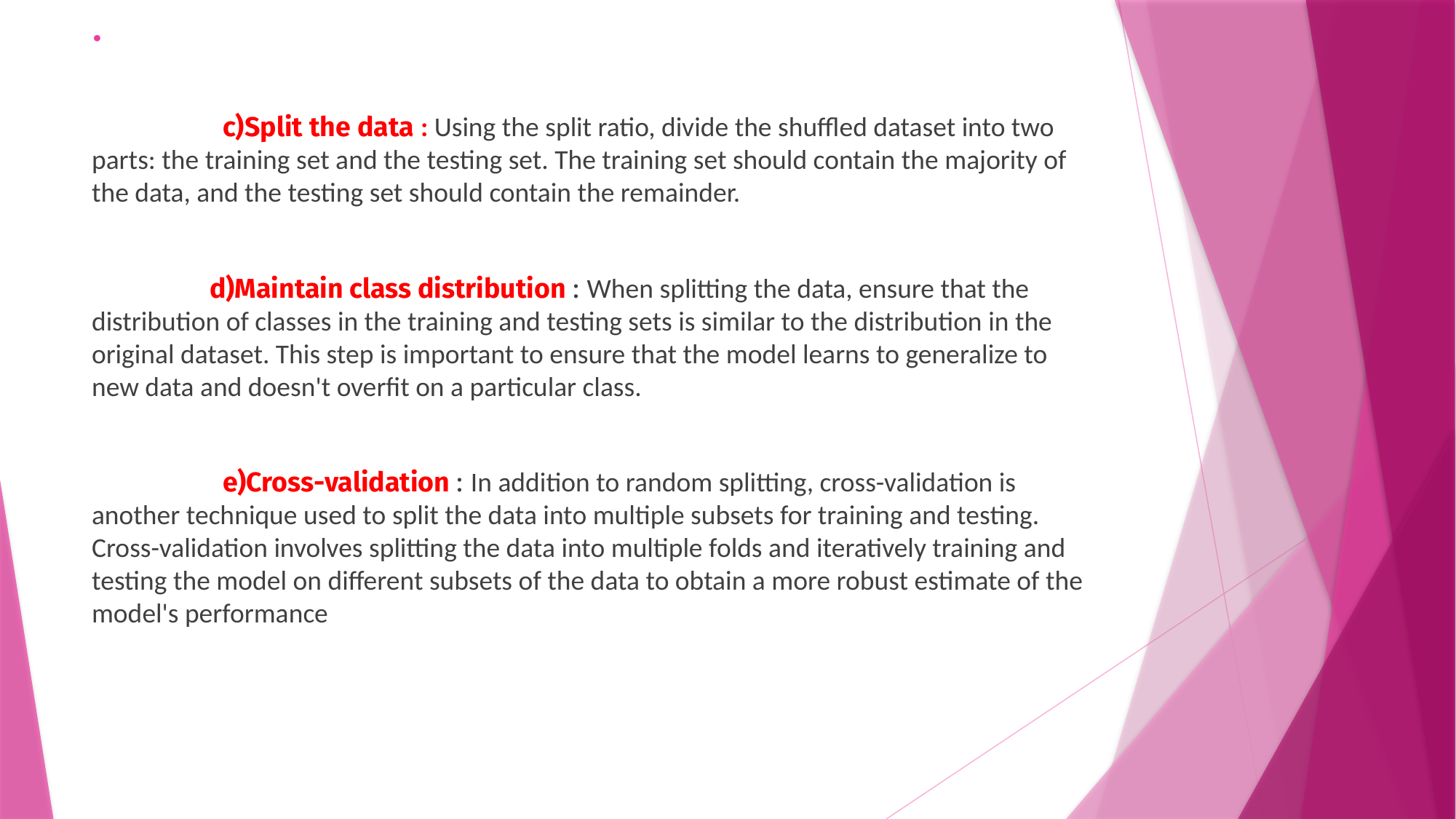

# .

                  c)Split the data : Using the split ratio, divide the shuffled dataset into two parts: the training set and the testing set. The training set should contain the majority of the data, and the testing set should contain the remainder.

                  d)Maintain class distribution : When splitting the data, ensure that the distribution of classes in the training and testing sets is similar to the distribution in the original dataset. This step is important to ensure that the model learns to generalize to new data and doesn't overfit on a particular class.

                  e)Cross-validation : In addition to random splitting, cross-validation is another technique used to split the data into multiple subsets for training and testing. Cross-validation involves splitting the data into multiple folds and iteratively training and testing the model on different subsets of the data to obtain a more robust estimate of the model's performance